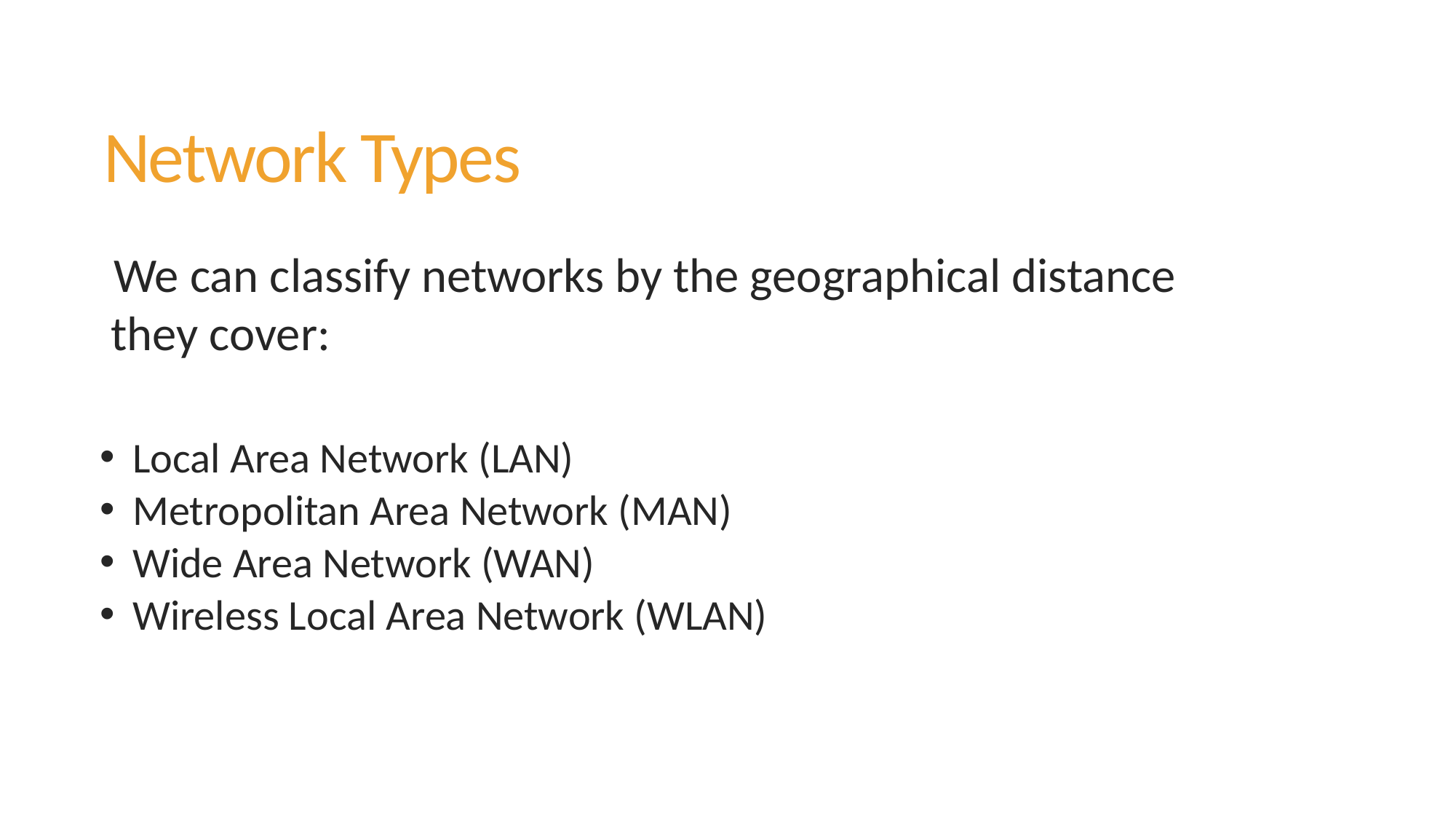

Network Types
We can classify networks by the geographical distance they cover:

Local Area Network (LAN)
Metropolitan Area Network (MAN)
Wide Area Network (WAN)
Wireless Local Area Network (WLAN)